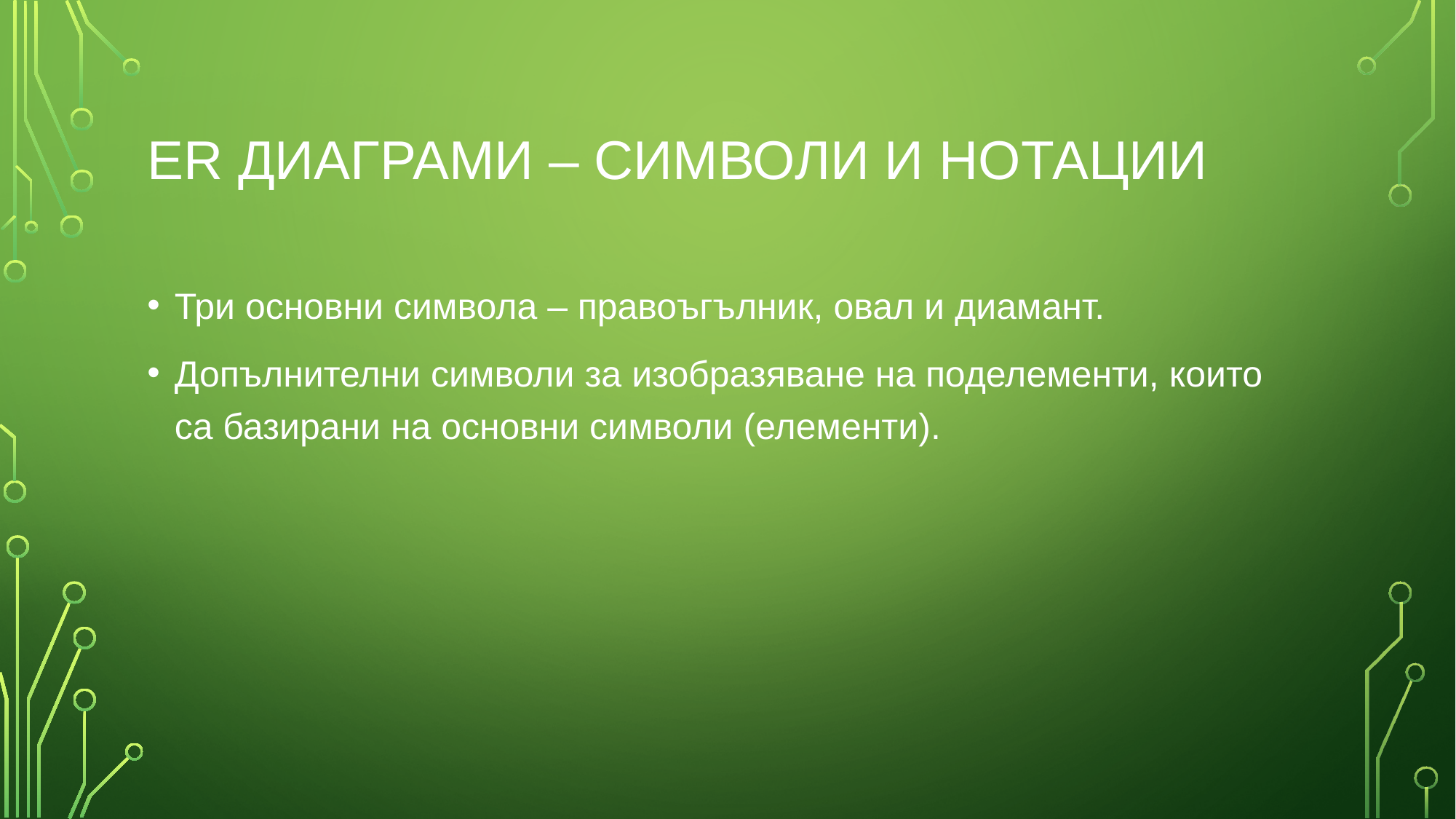

# ER ДИАГРАМИ – СИМВОЛИ И НОТАЦИИ
Три основни символа – правоъгълник, овал и диамант.
Допълнителни символи за изобразяване на поделементи, които са базирани на основни символи (елементи).